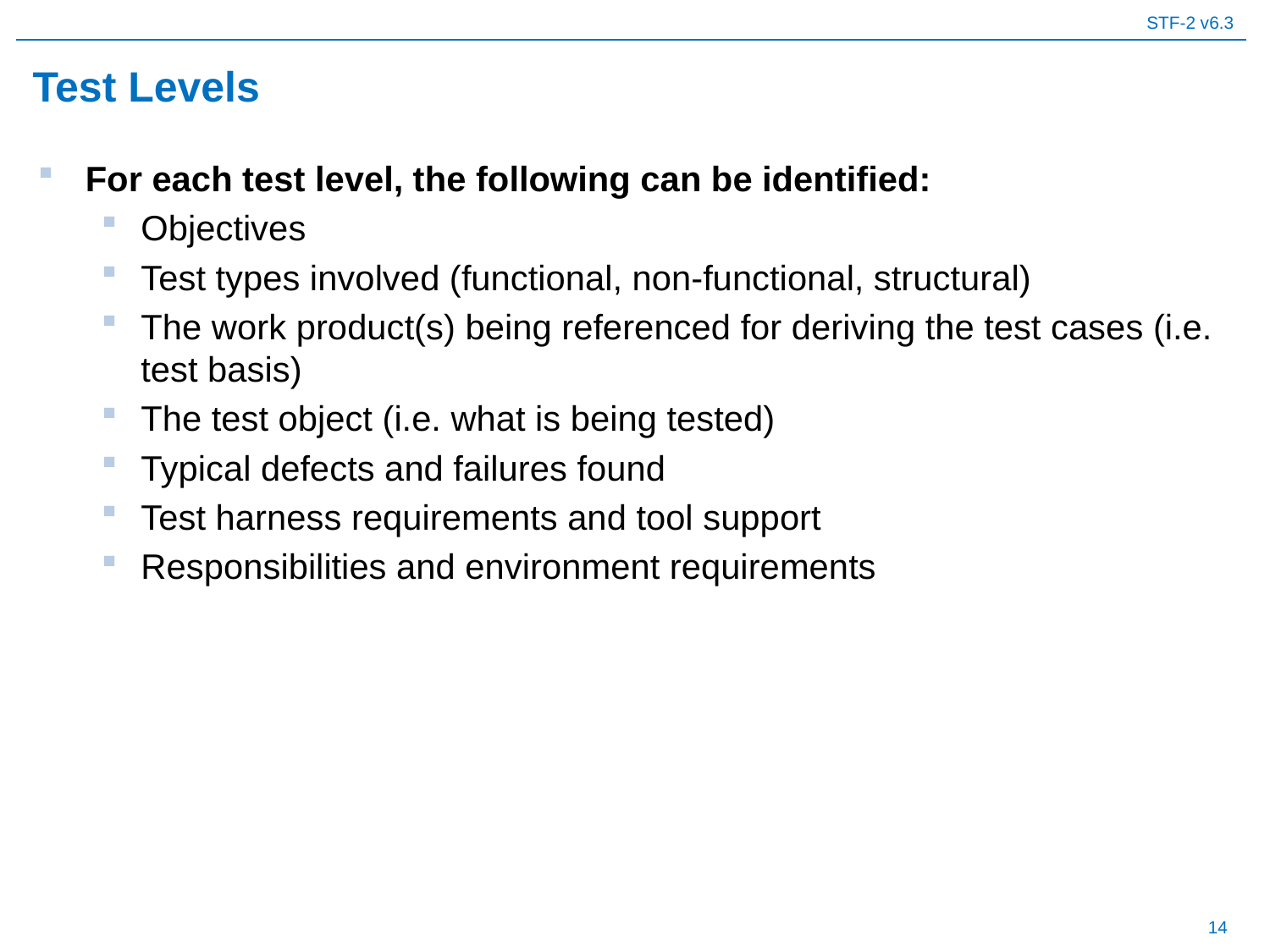

# Test Levels
For each test level, the following can be identified:
Objectives
Test types involved (functional, non-functional, structural)
The work product(s) being referenced for deriving the test cases (i.e. test basis)
The test object (i.e. what is being tested)
Typical defects and failures found
Test harness requirements and tool support
Responsibilities and environment requirements